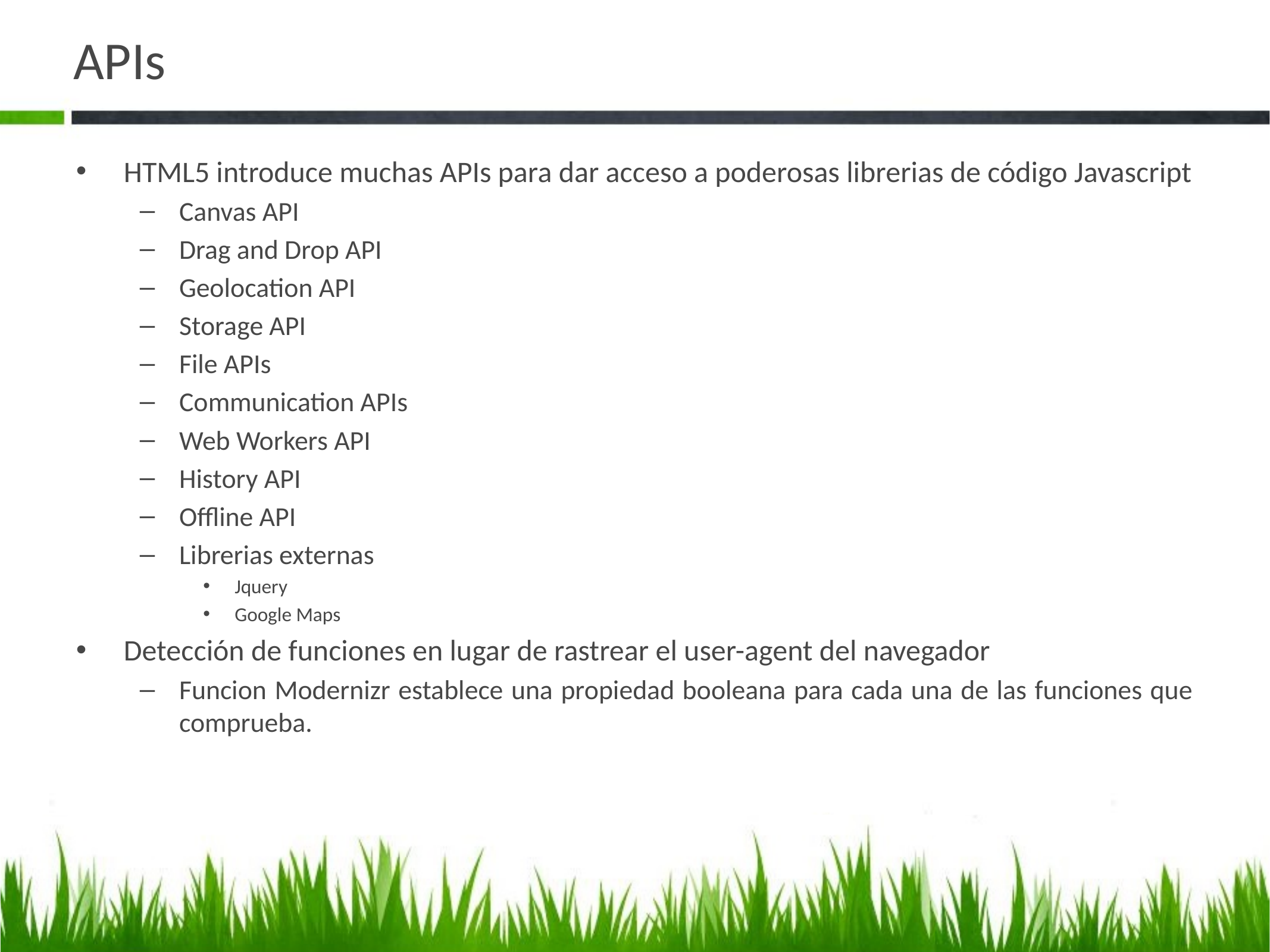

# APIs
HTML5 introduce muchas APIs para dar acceso a poderosas librerias de código Javascript
Canvas API
Drag and Drop API
Geolocation API
Storage API
File APIs
Communication APIs
Web Workers API
History API
Offline API
Librerias externas
Jquery
Google Maps
Detección de funciones en lugar de rastrear el user-agent del navegador
Funcion Modernizr establece una propiedad booleana para cada una de las funciones que comprueba.